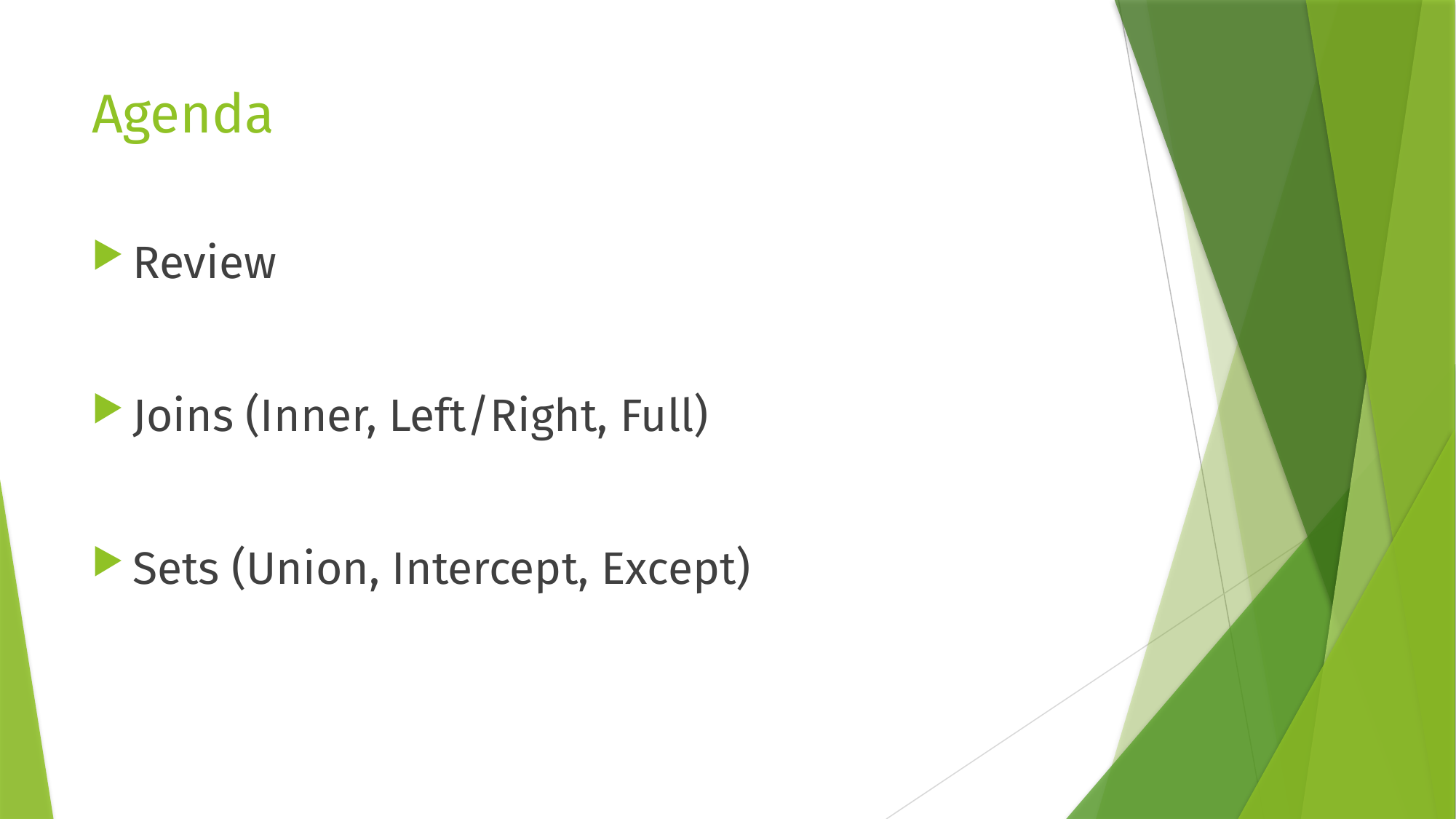

# Agenda
Review

Joins (Inner, Left/Right, Full)

Sets (Union, Intercept, Except)